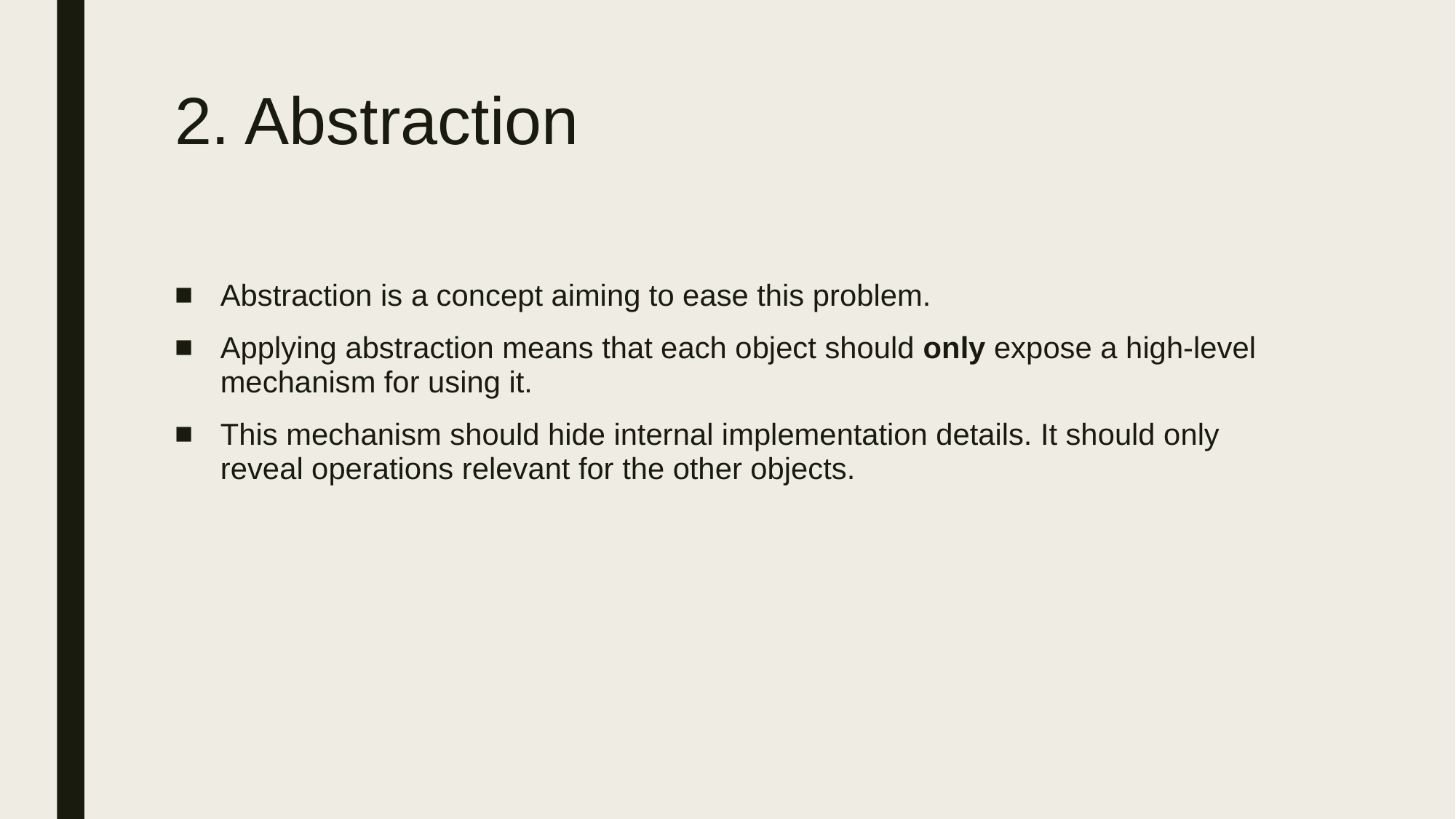

# 2. Abstraction
Abstraction is a concept aiming to ease this problem.
Applying abstraction means that each object should only expose a high-level mechanism for using it.
This mechanism should hide internal implementation details. It should only reveal operations relevant for the other objects.